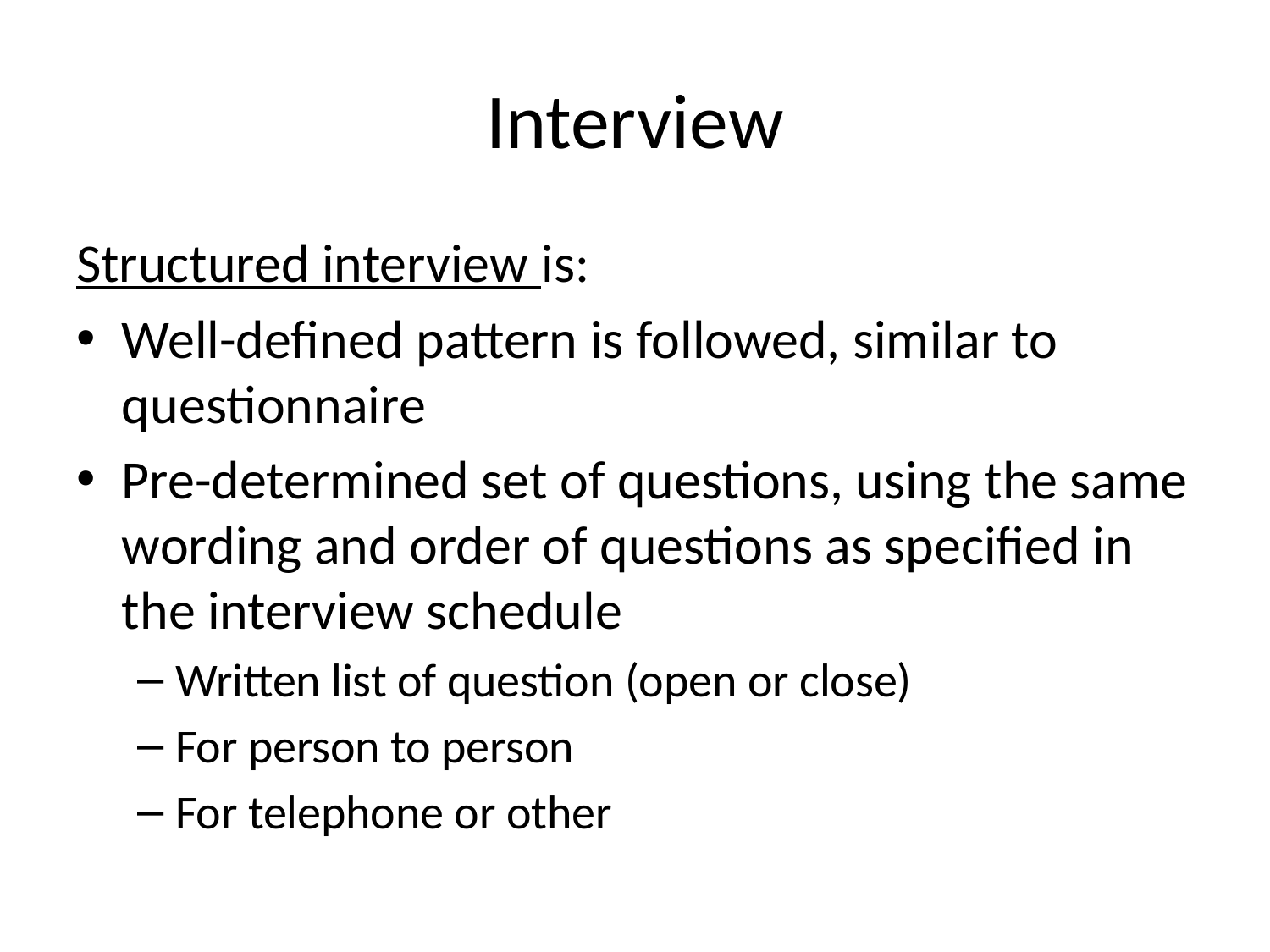

# Interview
Structured interview is:
Well-defined pattern is followed, similar to questionnaire
Pre-determined set of questions, using the same wording and order of questions as specified in the interview schedule
Written list of question (open or close)
For person to person
For telephone or other